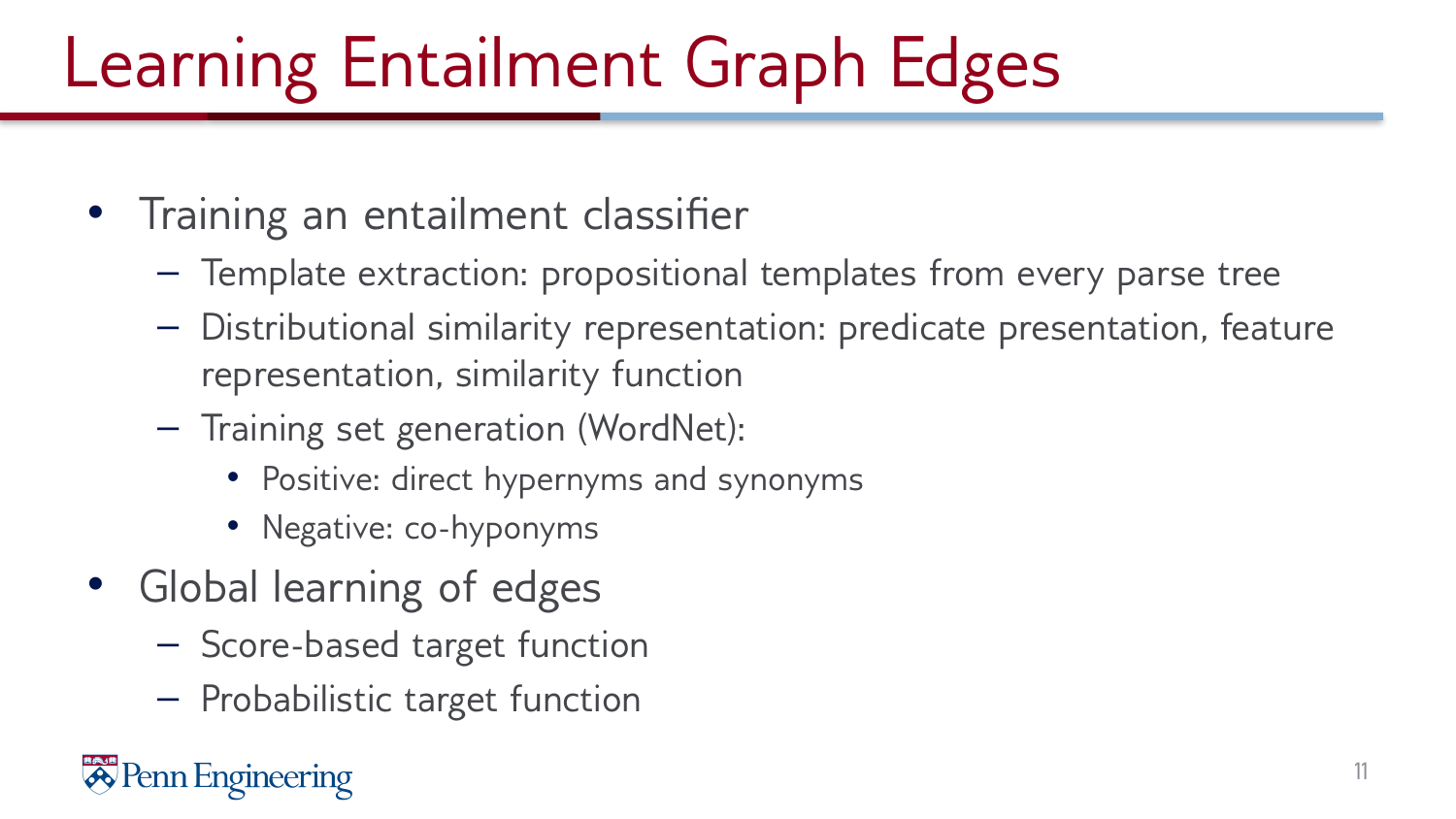

# Learning Entailment Graph Edges
Training an entailment classifier
Template extraction: propositional templates from every parse tree
Distributional similarity representation: predicate presentation, feature representation, similarity function
Training set generation (WordNet):
Positive: direct hypernyms and synonyms
Negative: co-hyponyms
Global learning of edges
Score-based target function
Probabilistic target function
11